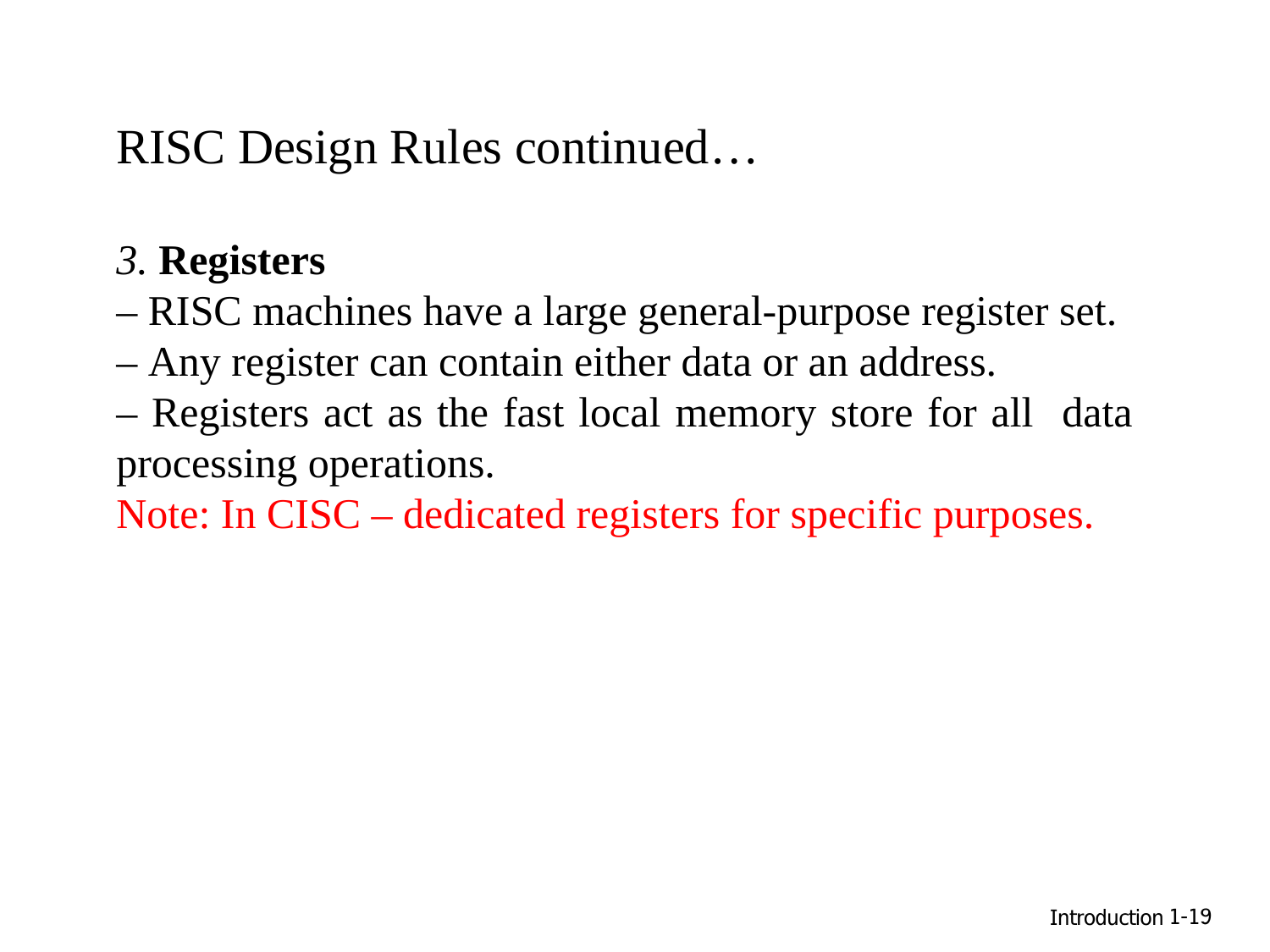

RISC Design Rules continued…

3. Registers
– RISC machines have a large general-purpose register set.
– Any register can contain either data or an address.
– Registers act as the fast local memory store for all  data     processing operations.
Note: In CISC – dedicated registers for specific purposes.

1-19
Introduction